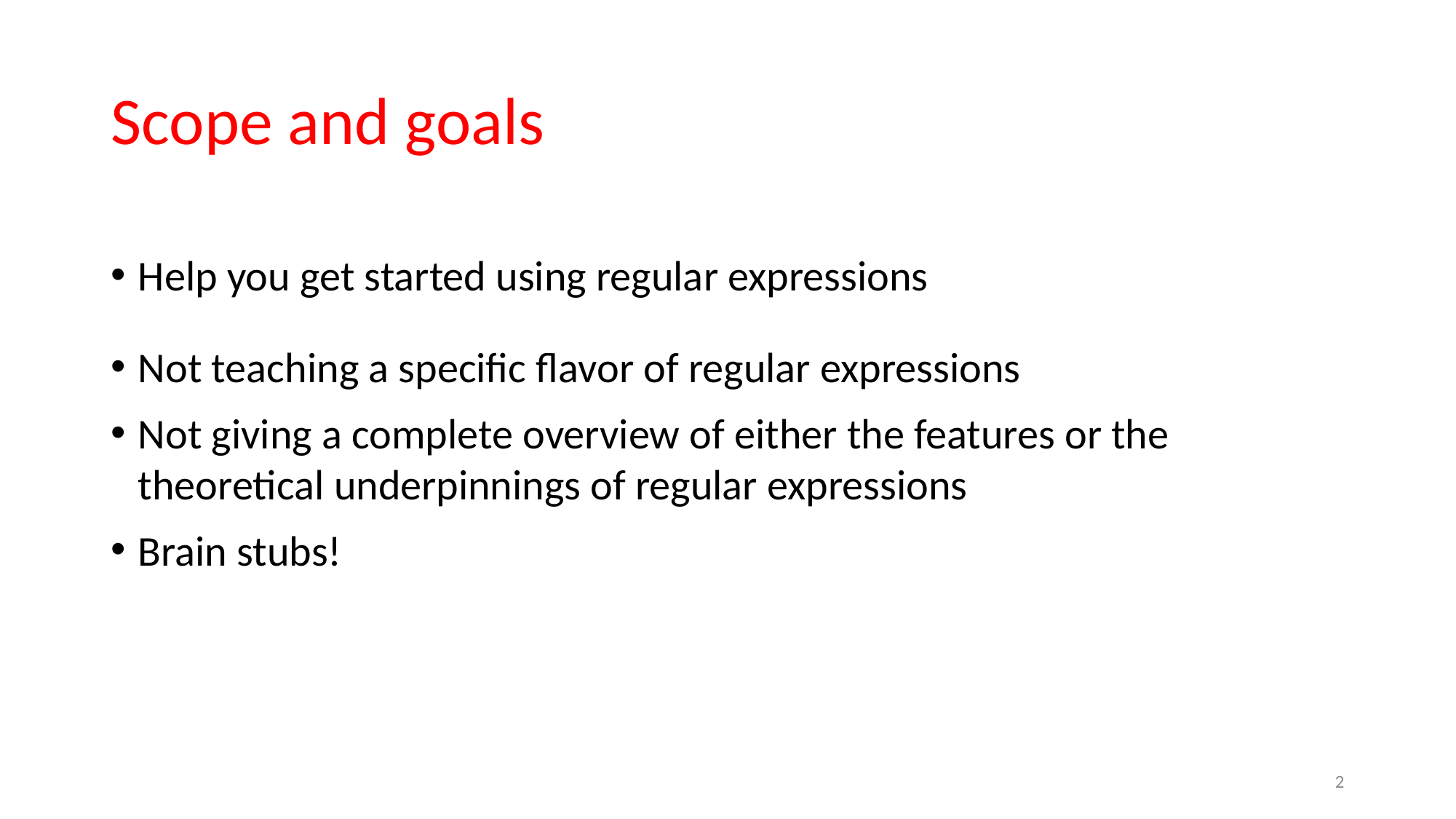

# Scope and goals
Help you get started using regular expressions
Not teaching a specific flavor of regular expressions
Not giving a complete overview of either the features or the theoretical underpinnings of regular expressions
Brain stubs!
2